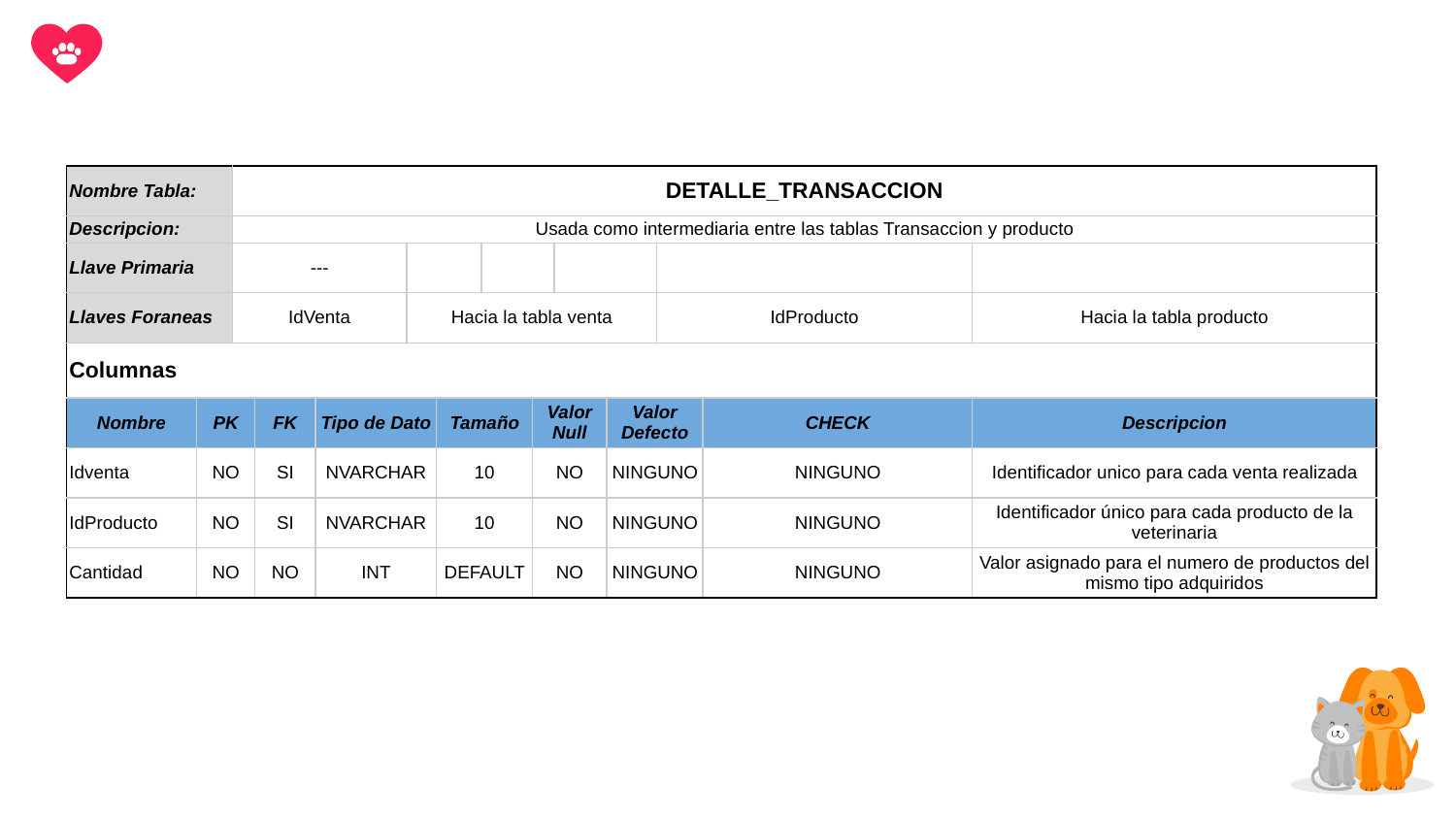

| Nombre Tabla: |  | DETALLE\_TRANSACCION |  |  |  |  |  |  |  |  |  |  |  |
| --- | --- | --- | --- | --- | --- | --- | --- | --- | --- | --- | --- | --- | --- |
| Descripcion: |  | Usada como intermediaria entre las tablas Transaccion y producto |  |  |  |  |  |  |  |  |  |  |  |
| Llave Primaria |  | --- |  |  |  |  |  |  |  |  |  |  |  |
| Llaves Foraneas |  | IdVenta |  |  | Hacia la tabla venta |  |  |  |  |  | IdProducto |  | Hacia la tabla producto |
| Columnas |  |  |  |  |  |  |  |  |  |  |  |  |  |
| Nombre | PK |  | FK | Tipo de Dato |  | Tamaño |  | Valor Null |  | Valor Defecto |  | CHECK | Descripcion |
| Idventa | NO |  | SI | NVARCHAR |  | 10 |  | NO |  | NINGUNO |  | NINGUNO | Identificador unico para cada venta realizada |
| IdProducto | NO |  | SI | NVARCHAR |  | 10 |  | NO |  | NINGUNO |  | NINGUNO | Identificador único para cada producto de la veterinaria |
| Cantidad | NO |  | NO | INT |  | DEFAULT |  | NO |  | NINGUNO |  | NINGUNO | Valor asignado para el numero de productos del mismo tipo adquiridos |